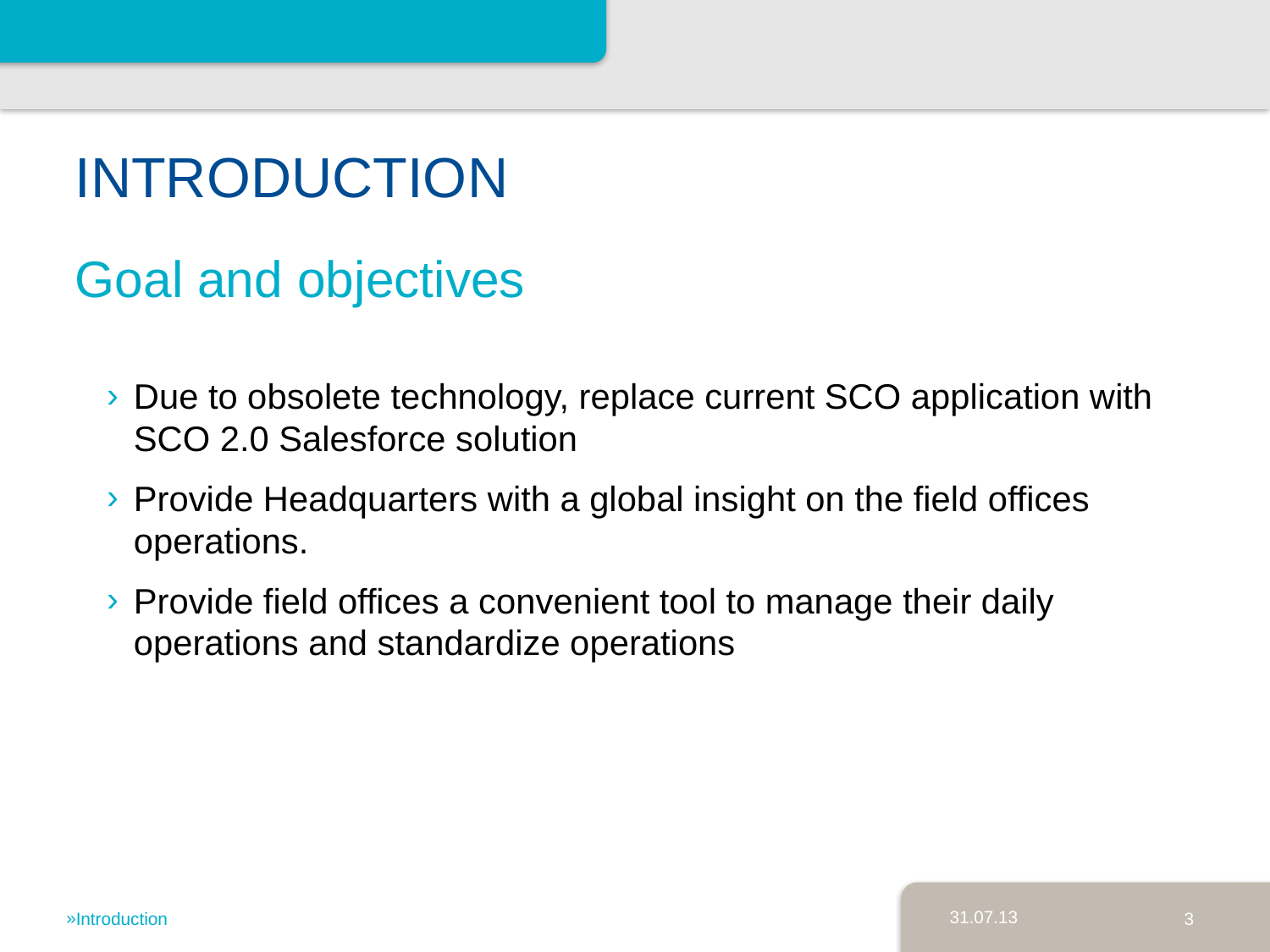

# introduction
Goal and objectives

Due to obsolete technology, replace current SCO application with SCO 2.0 Salesforce solution
Provide Headquarters with a global insight on the field offices operations.
Provide field offices a convenient tool to manage their daily operations and standardize operations
31.07.13
3
Introduction